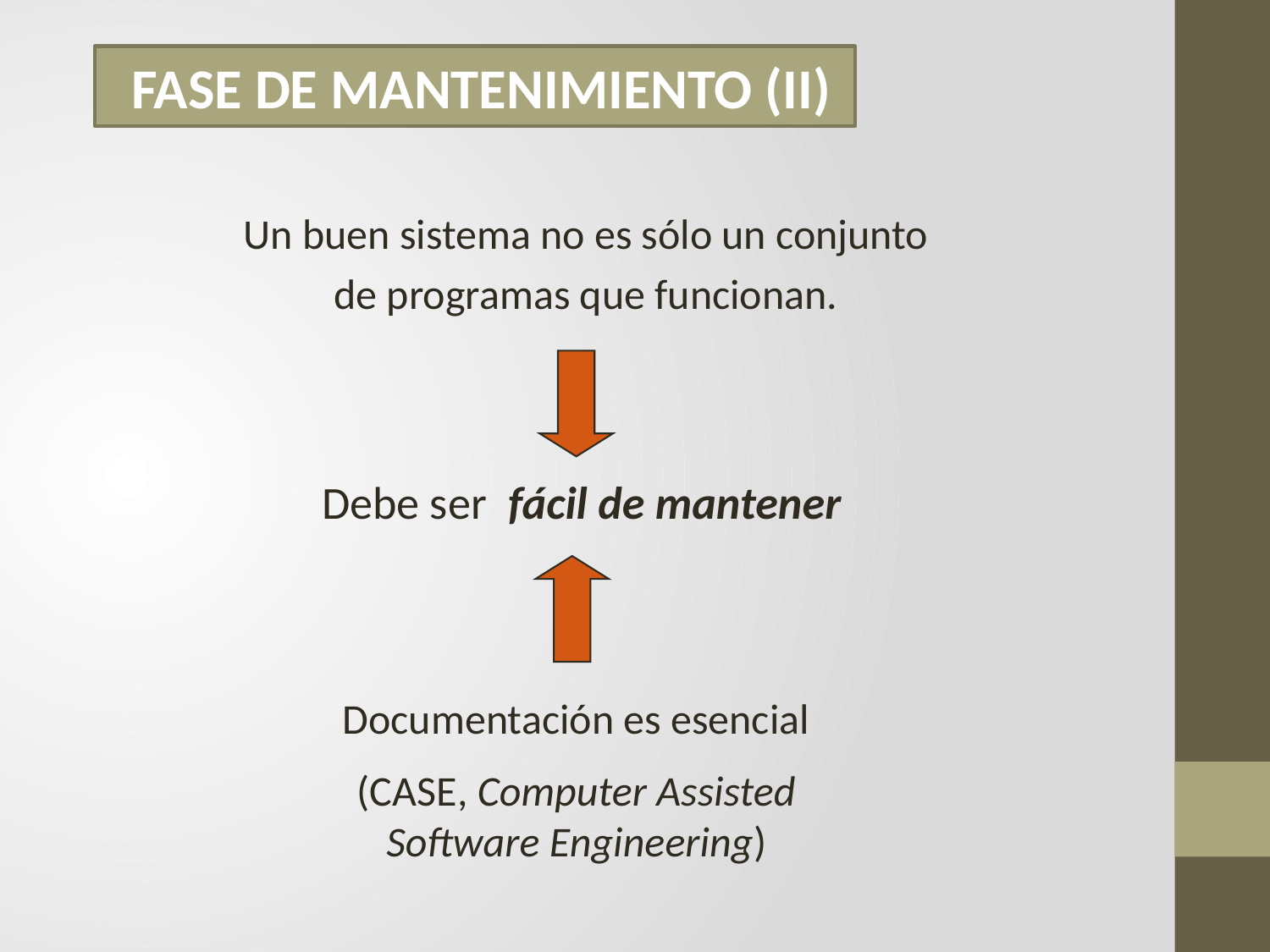

FASE DE MANTENIMIENTO (II)
Un buen sistema no es sólo un conjunto
de programas que funcionan.

Debe ser  fácil de mantener

Documentación es esencial
(CASE, Computer Assisted Software Engineering)